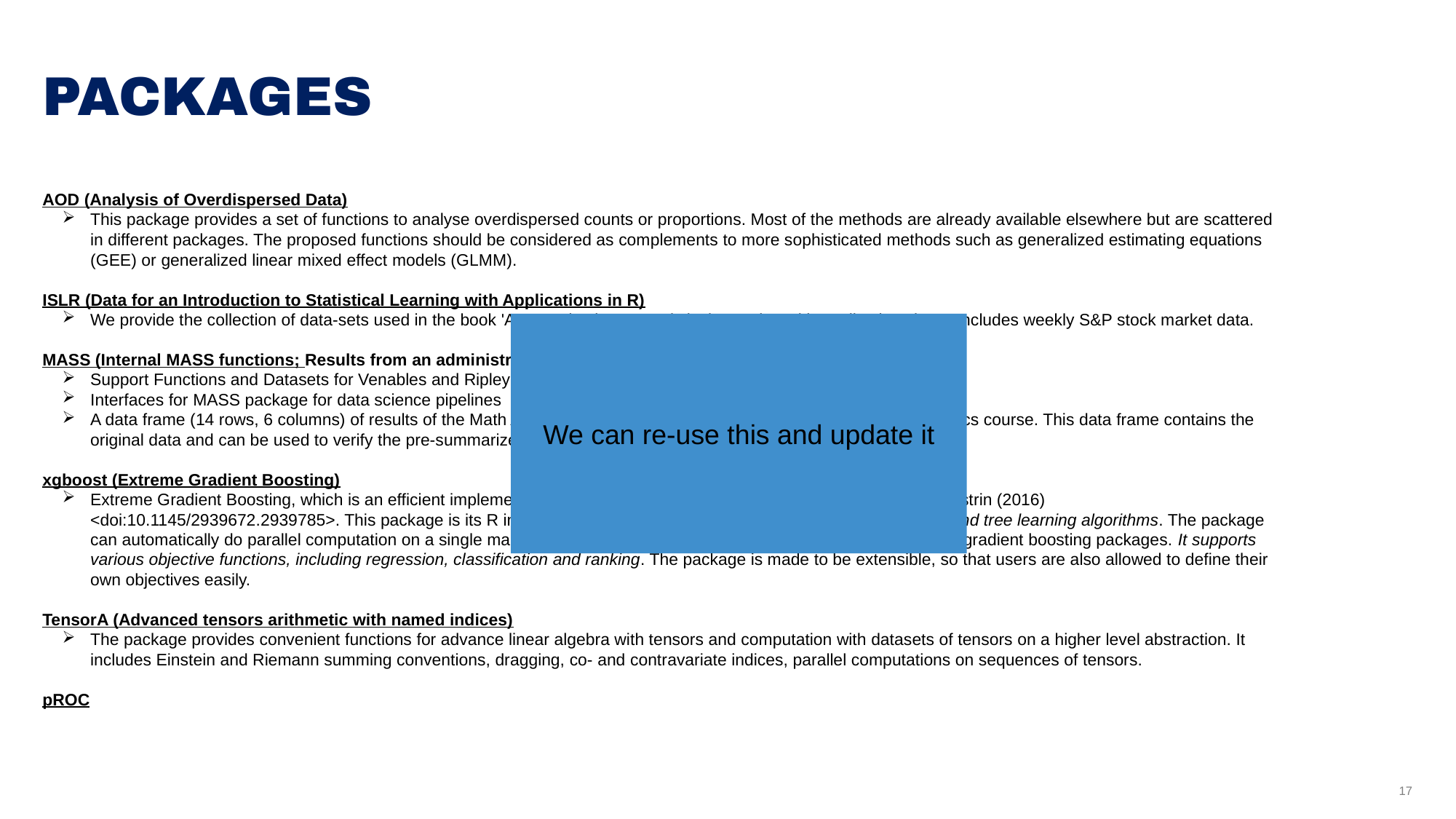

# Packages
AOD (Analysis of Overdispersed Data)
This package provides a set of functions to analyse overdispersed counts or proportions. Most of the methods are already available elsewhere but are scattered in different packages. The proposed functions should be considered as complements to more sophisticated methods such as generalized estimating equations (GEE) or generalized linear mixed effect models (GLMM).

ISLR (Data for an Introduction to Statistical Learning with Applications in R)
We provide the collection of data-sets used in the book 'An Introduction to Statistical Learning with Applications in R’. Includes weekly S&P stock market data.

MASS (Internal MASS functions; Results from an administration of the Math Anxiety Scale Survey?)
Support Functions and Datasets for Venables and Ripley's MASS
Interfaces for MASS package for data science pipelines
A data frame (14 rows, 6 columns) of results of the Math Anxiety Scale Survey administered to 20 students in a statistics course. This data frame contains the original data and can be used to verify the pre-summarized procedures

xgboost (Extreme Gradient Boosting)
Extreme Gradient Boosting, which is an efficient implementation of the gradient boosting framework from Chen & Guestrin (2016) <doi:10.1145/2939672.2939785>. This package is its R interface. The package includes efficient linear model solver and tree learning algorithms. The package can automatically do parallel computation on a single machine which could be more than 10 times faster than existing gradient boosting packages. It supports various objective functions, including regression, classification and ranking. The package is made to be extensible, so that users are also allowed to define their own objectives easily.

TensorA (Advanced tensors arithmetic with named indices)
The package provides convenient functions for advance linear algebra with tensors and computation with datasets of tensors on a higher level abstraction. It includes Einstein and Riemann summing conventions, dragging, co- and contravariate indices, parallel computations on sequences of tensors.

pROC

We can re-use this and update it
17